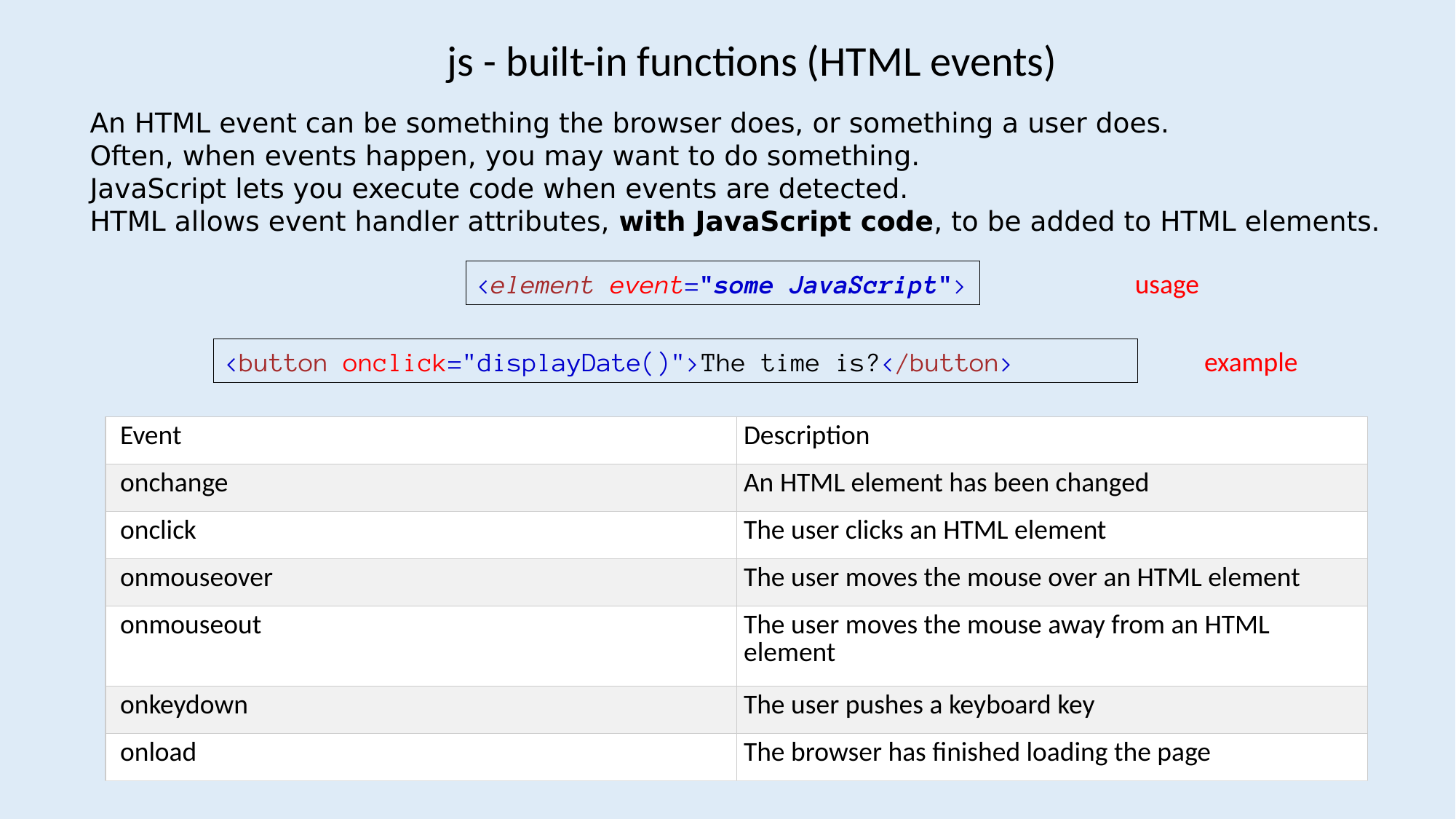

js - built-in functions (HTML events)
An HTML event can be something the browser does, or something a user does.
Often, when events happen, you may want to do something.
JavaScript lets you execute code when events are detected.
HTML allows event handler attributes, with JavaScript code, to be added to HTML elements.
<element event="some JavaScript">
usage
<button onclick="displayDate()">The time is?</button>
example
| Event | Description |
| --- | --- |
| onchange | An HTML element has been changed |
| onclick | The user clicks an HTML element |
| onmouseover | The user moves the mouse over an HTML element |
| onmouseout | The user moves the mouse away from an HTML element |
| onkeydown | The user pushes a keyboard key |
| onload | The browser has finished loading the page |